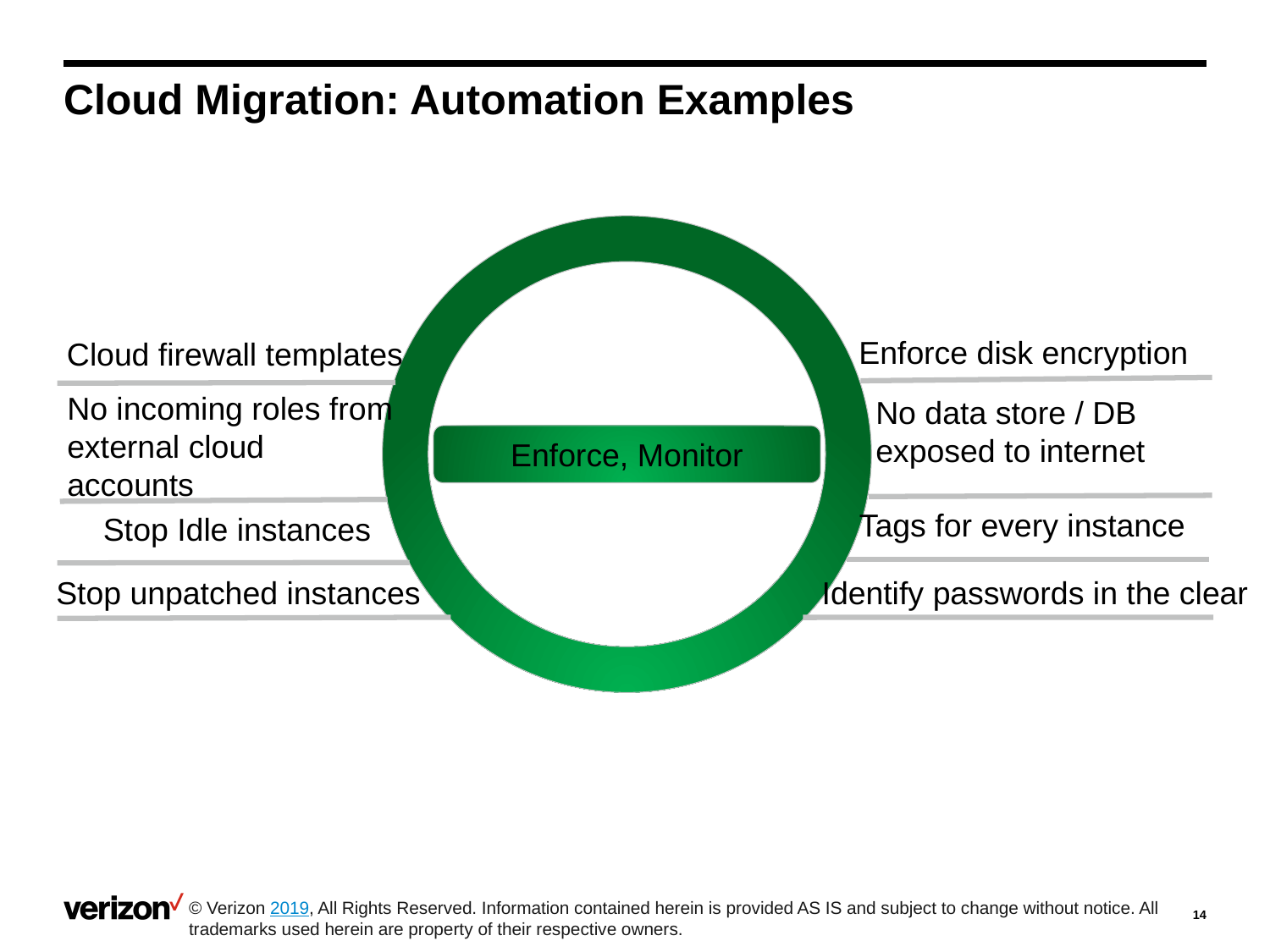

# Cloud Migration: Automation Examples

Enforce disk encryption
Cloud firewall templates
No incoming roles from
external cloud
accounts
No data store / DB
exposed to internet
Enforce, Monitor
Tags for every instance
Stop Idle instances
Stop unpatched instances
Identify passwords in the clear
© Verizon 2019, All Rights Reserved. Information contained herein is provided AS IS and subject to change without notice. All trademarks used herein are property of their respective owners.
14